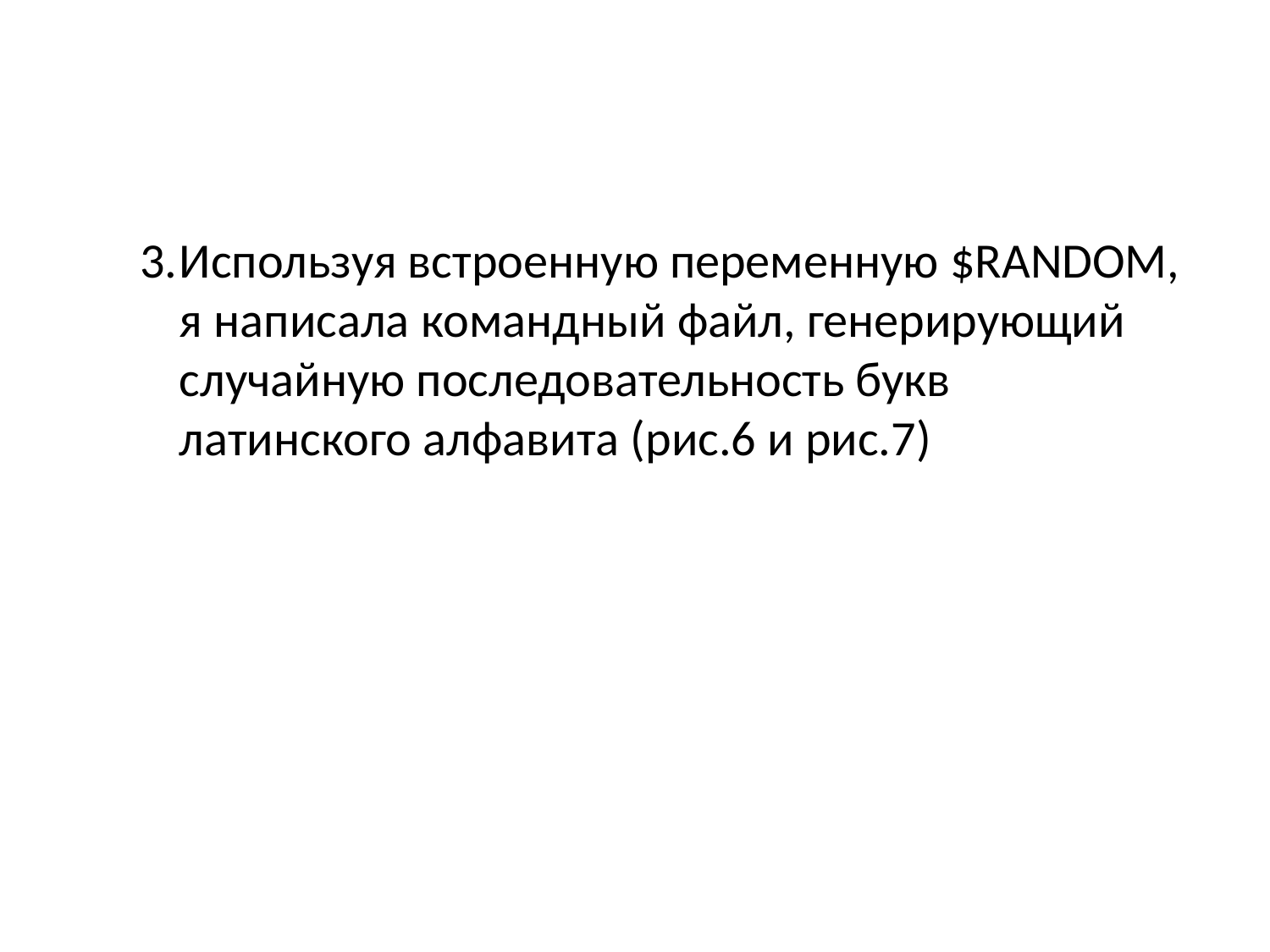

Используя встроенную переменную $RANDOM, я написала командный файл, генерирующий случайную последовательность букв латинского алфавита (рис.6 и рис.7)